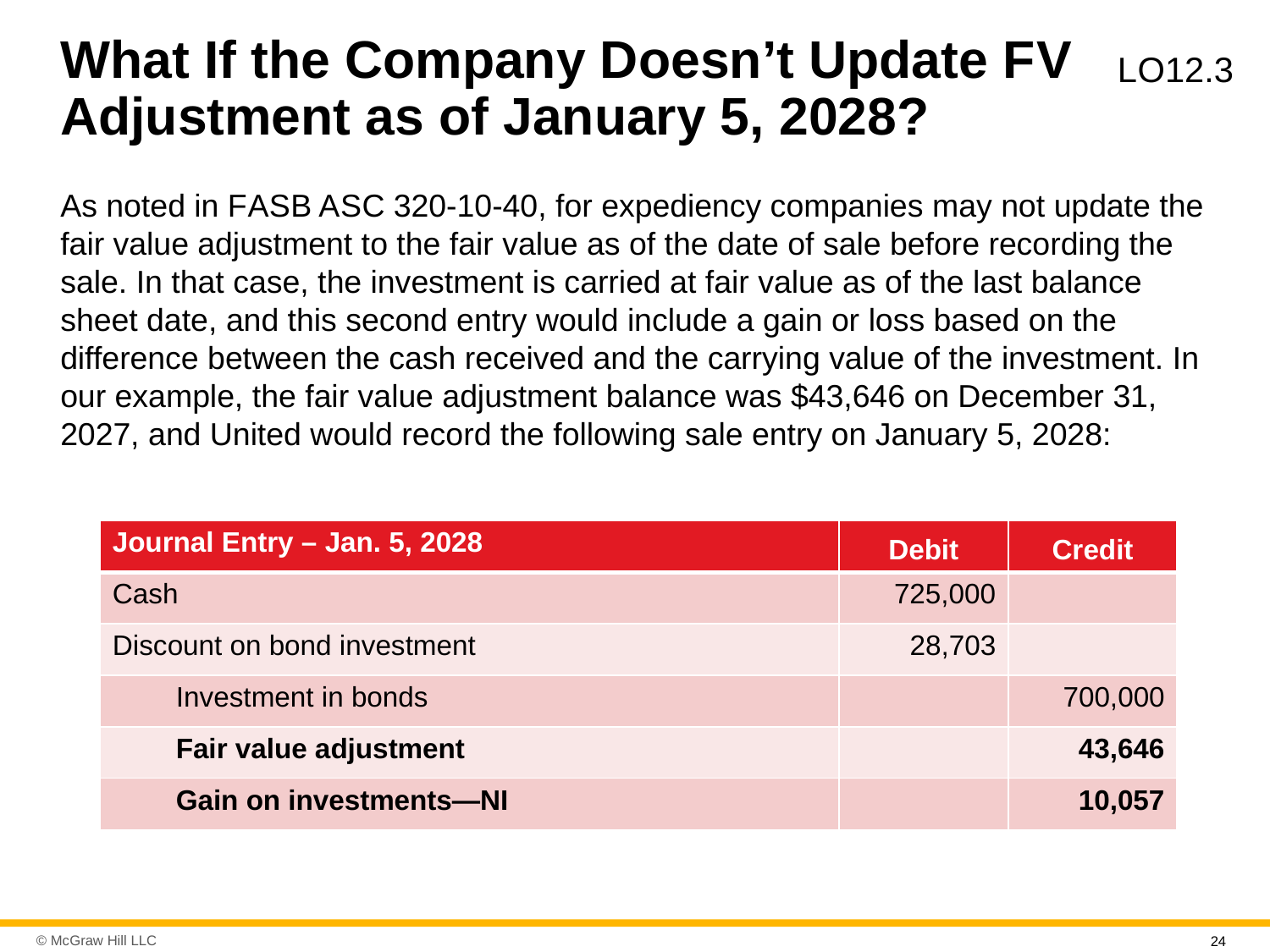

# What If the Company Doesn’t Update F V Adjustment as of January 5, 2028?
L O12.3
As noted in F A S B A S C 320-10-40, for expediency companies may not update the fair value adjustment to the fair value as of the date of sale before recording the sale. In that case, the investment is carried at fair value as of the last balance sheet date, and this second entry would include a gain or loss based on the difference between the cash received and the carrying value of the investment. In our example, the fair value adjustment balance was $43,646 on December 31, 2027, and United would record the following sale entry on January 5, 2028:
| Journal Entry – Jan. 5, 2028 | Debit | Credit |
| --- | --- | --- |
| Cash | 725,000 |  |
| Discount on bond investment | 28,703 |  |
| Investment in bonds |  | 700,000 |
| Fair value adjustment |  | 43,646 |
| Gain on investments—NI |  | 10,057 |
24